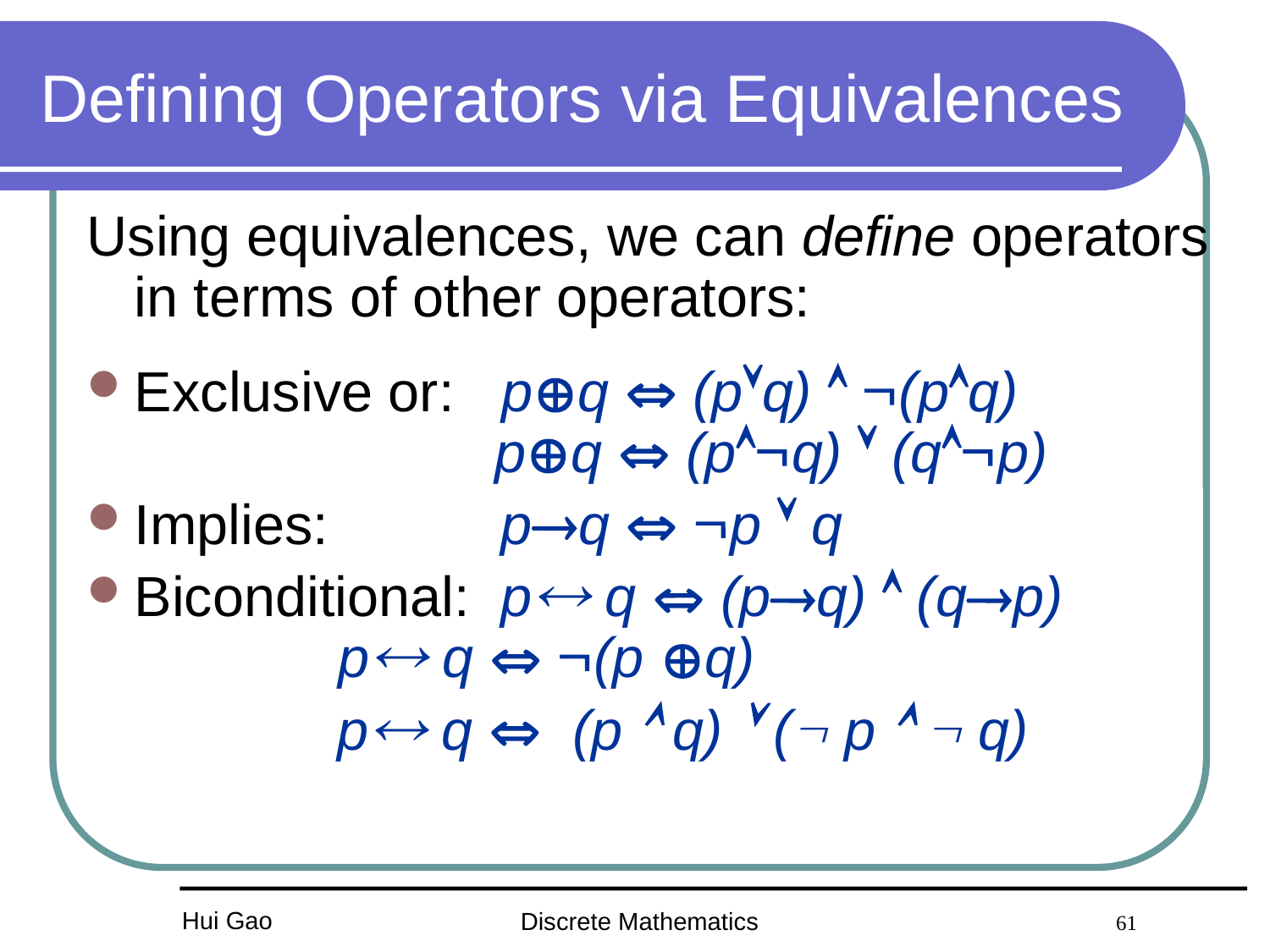

# Defining Operators via Equivalences
Using equivalences, we can define operators in terms of other operators:

Exclusive or:   p⊕q ⇔ (p∨q) ∧ ¬(p∧q)
                       p⊕q ⇔ (p∧¬q) ∨ (q∧¬p)
Implies:           p→q ⇔ ¬p ∨ q
Biconditional:  p↔ q ⇔ (p→q) ∧ (q→p)
             p↔ q ⇔ ¬(p ⊕q)
                p↔ q ⇔  (p ∧ q) ∨ (¬ p ∧ ¬ q)